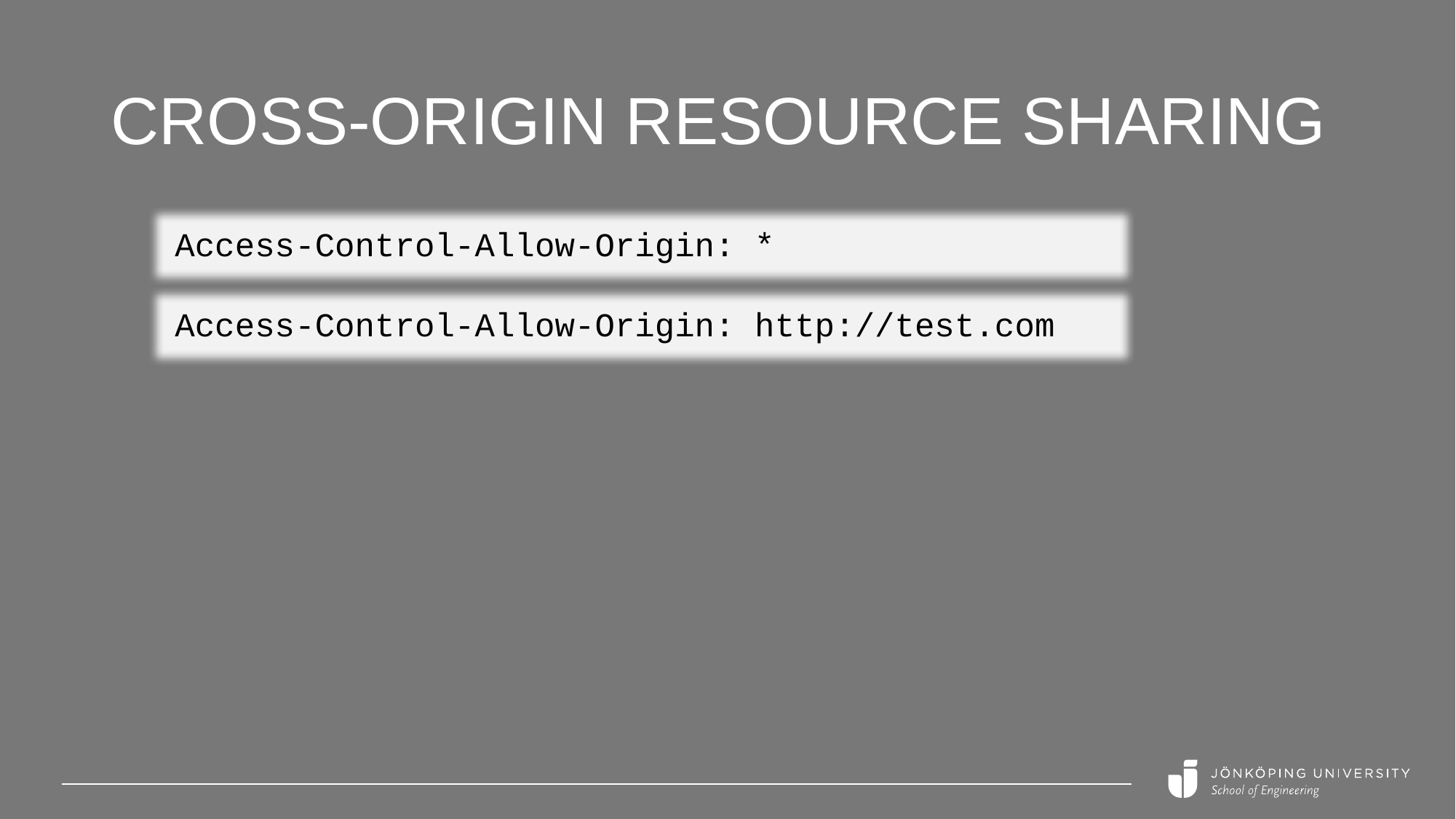

# Cross-Origin Resource Sharing
Access-Control-Allow-Origin: *
Access-Control-Allow-Origin: http://test.com